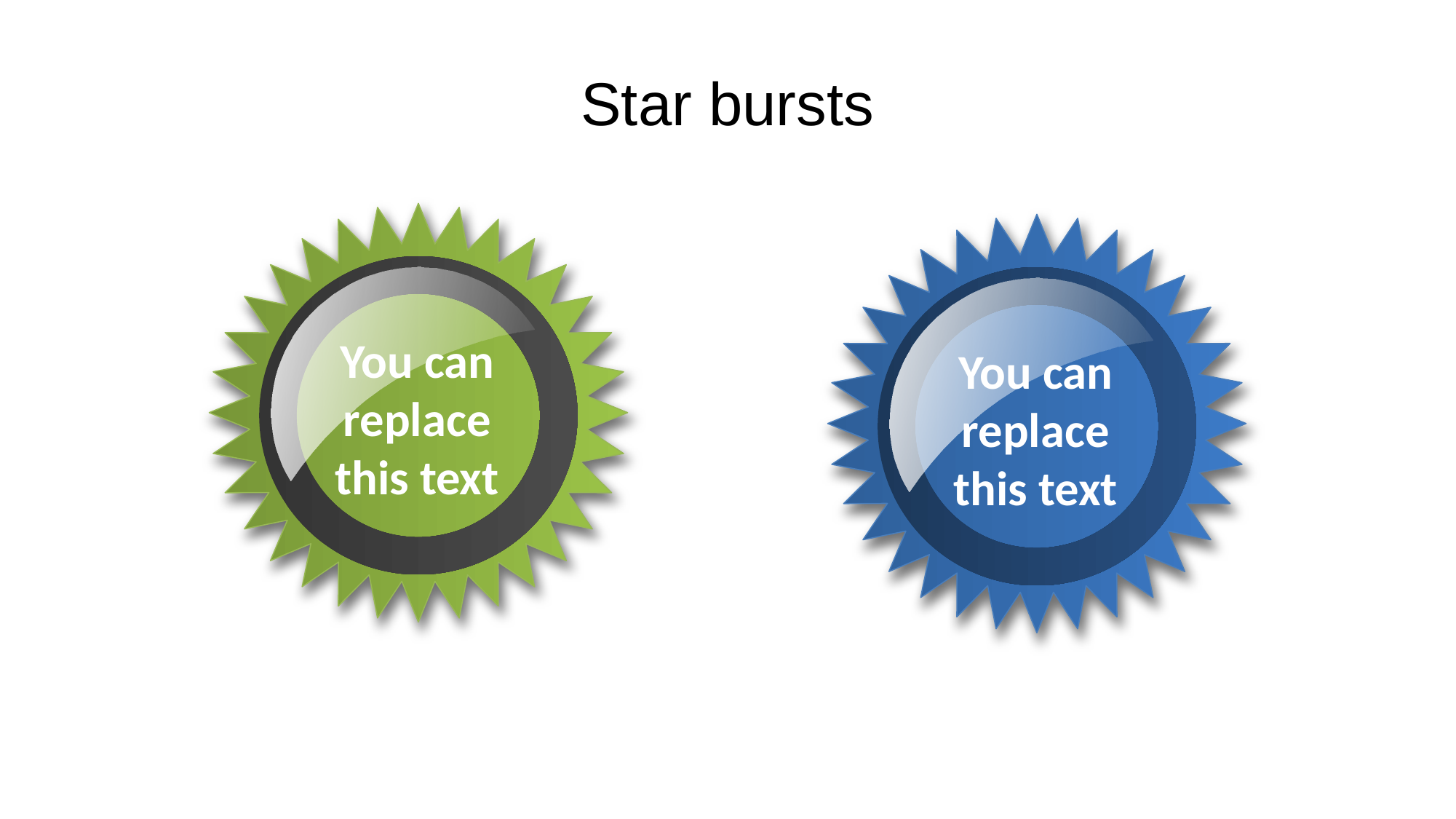

# Star bursts

You can replace this text
You can replace this text